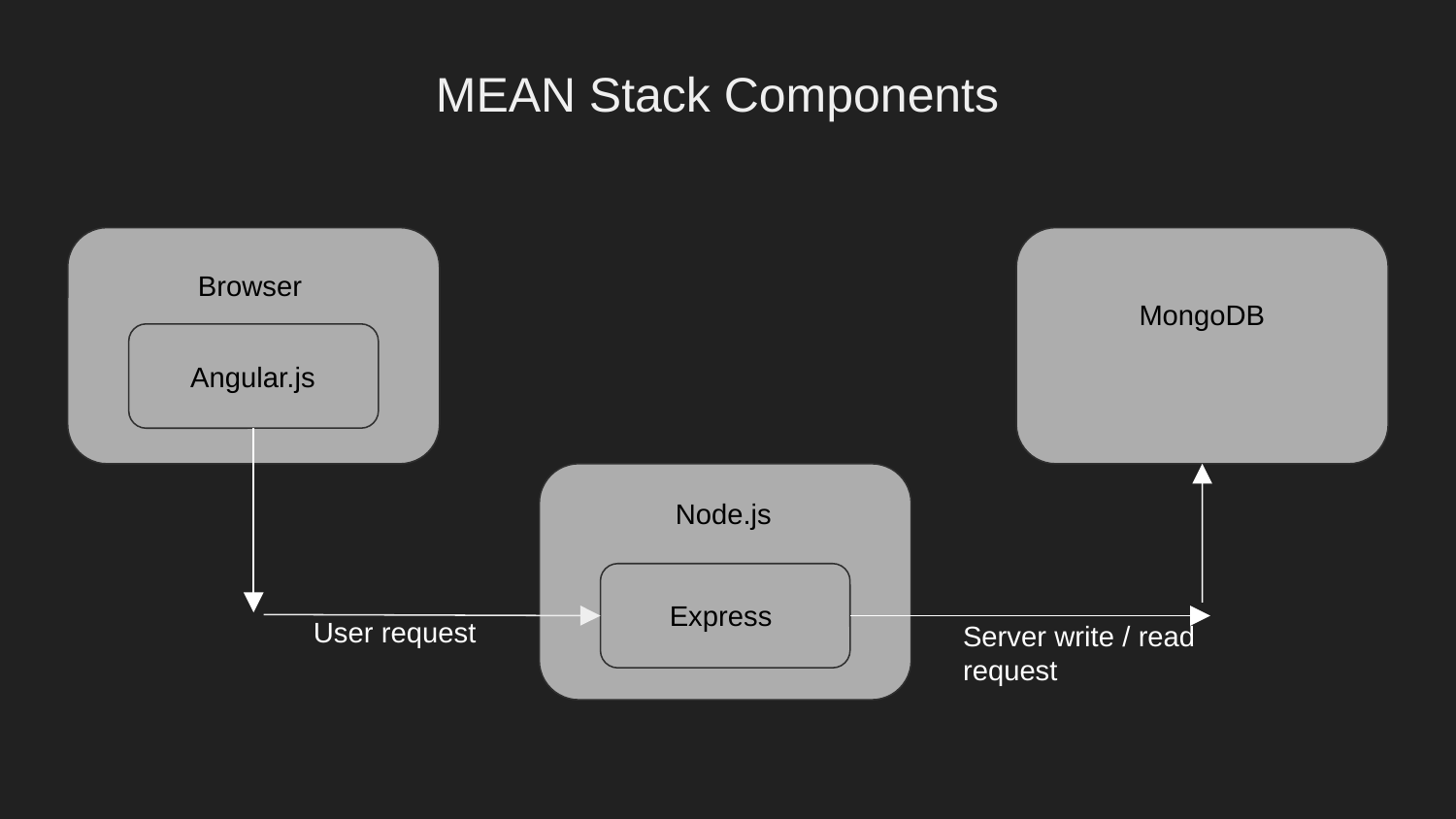

MEAN Stack Components

Browser
MongoDB

Angular.js

Node.js

Express
User request
Server write / read request